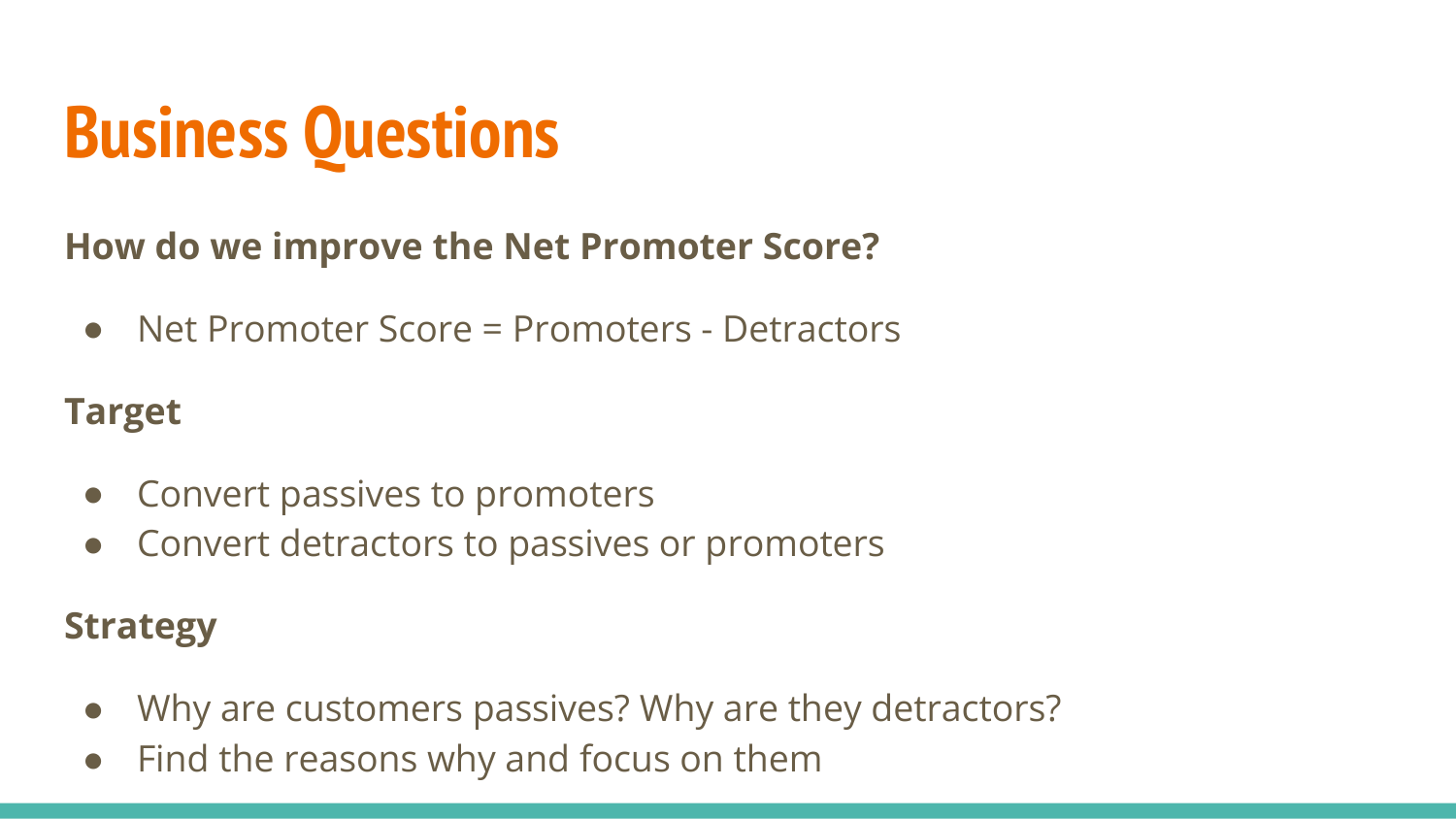

# Business Questions
How do we improve the Net Promoter Score?
Net Promoter Score = Promoters - Detractors
Target
Convert passives to promoters
Convert detractors to passives or promoters
Strategy
Why are customers passives? Why are they detractors?
Find the reasons why and focus on them